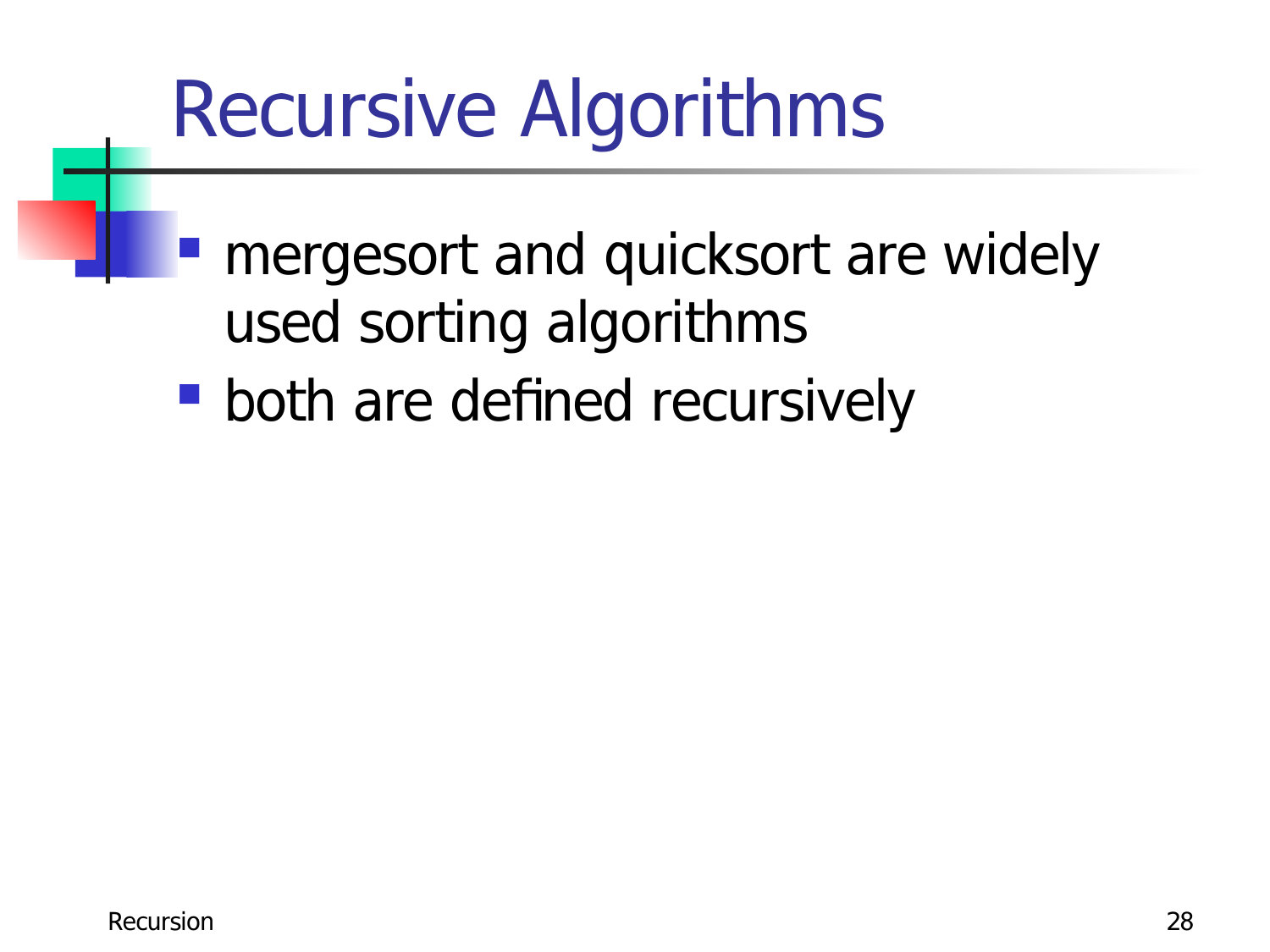

# Recursive Algorithms
mergesort and quicksort are widely used sorting algorithms
both are defined recursively
Recursion
28